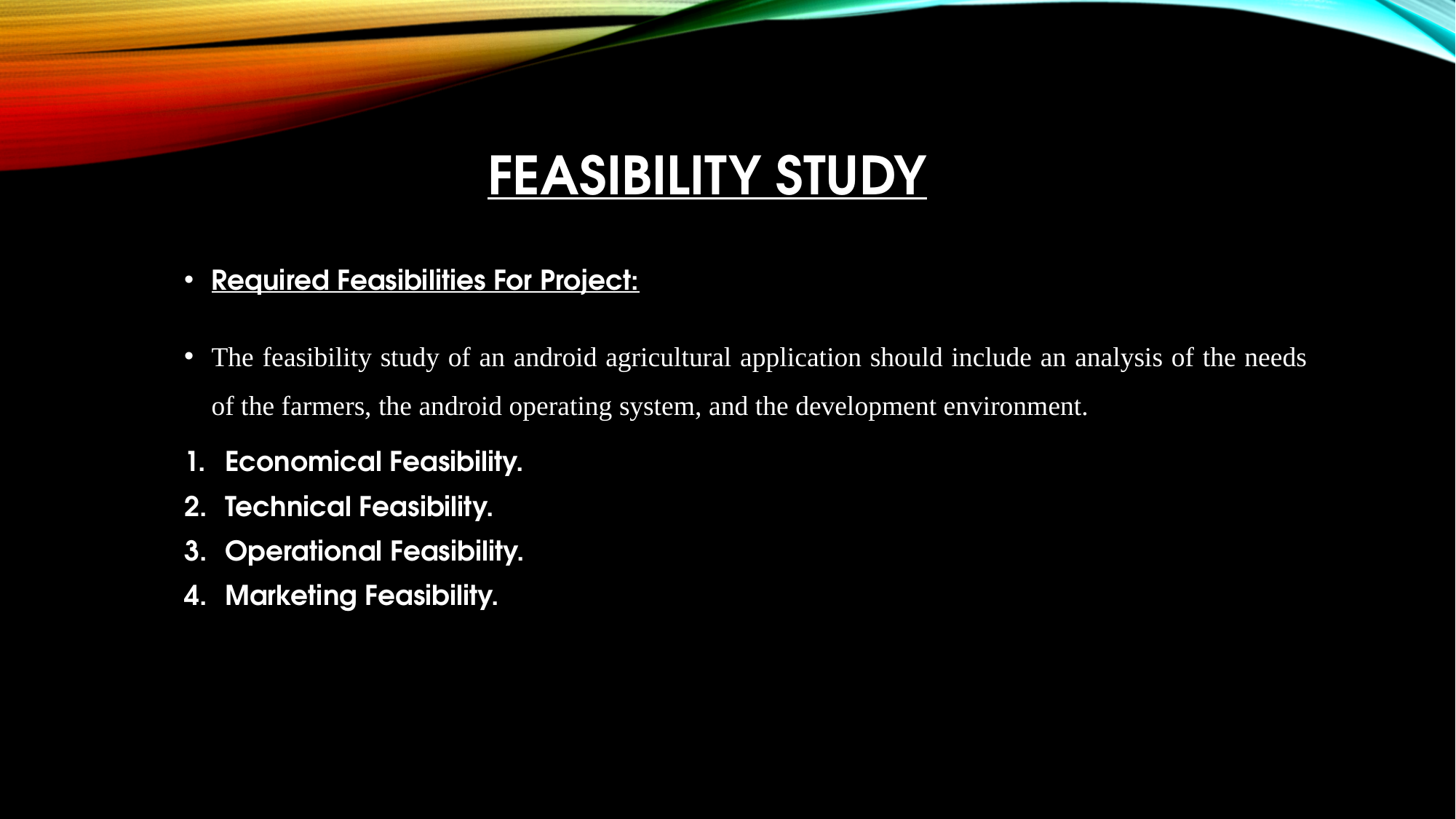

# Feasibility Study
Required Feasibilities For Project:
The feasibility study of an android agricultural application should include an analysis of the needs of the farmers, the android operating system, and the development environment.
Economical Feasibility.
Technical Feasibility.
Operational Feasibility.
Marketing Feasibility.